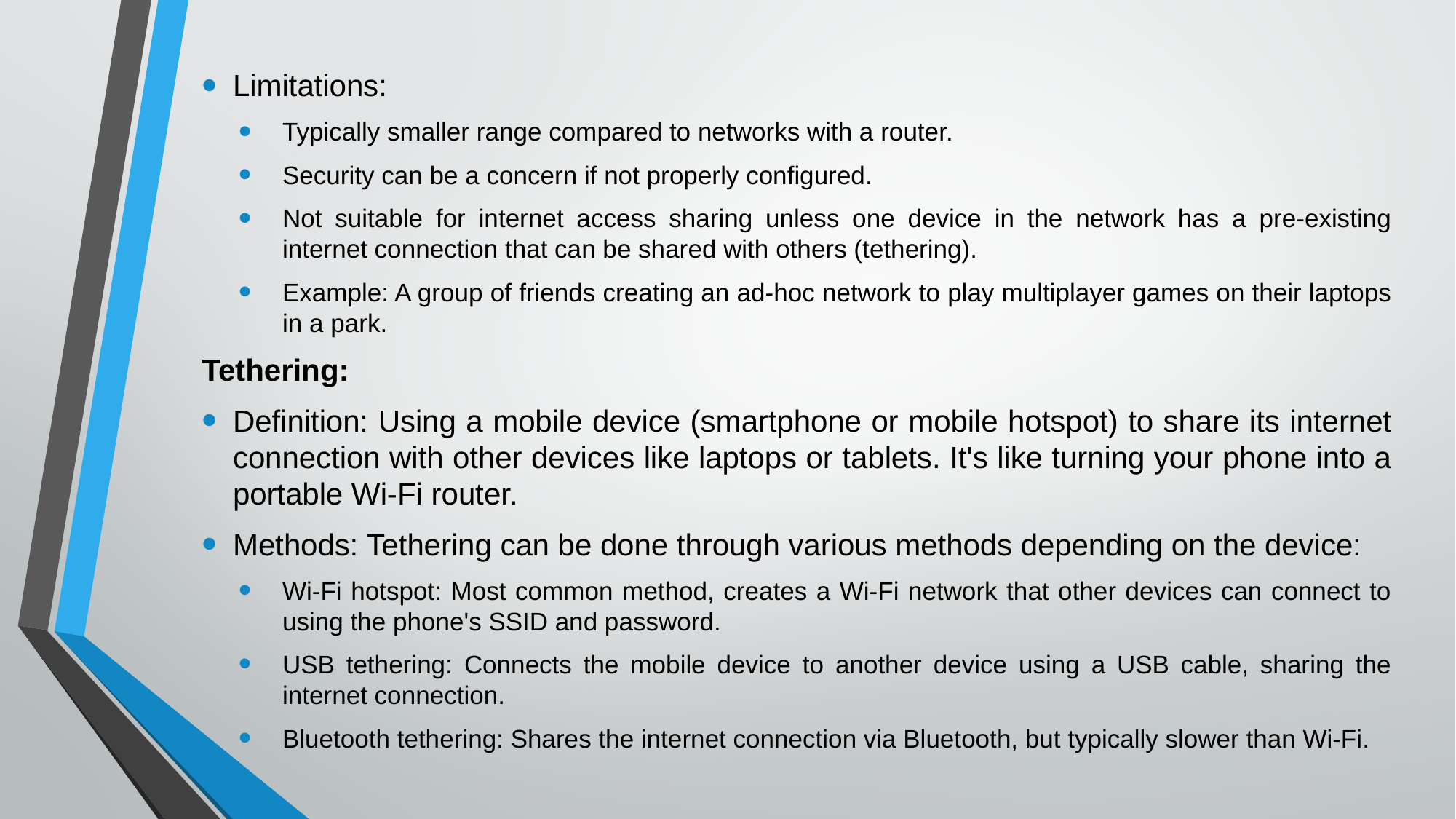

Limitations:
Typically smaller range compared to networks with a router.
Security can be a concern if not properly configured.
Not suitable for internet access sharing unless one device in the network has a pre-existing internet connection that can be shared with others (tethering).
Example: A group of friends creating an ad-hoc network to play multiplayer games on their laptops in a park.
Tethering:
Definition: Using a mobile device (smartphone or mobile hotspot) to share its internet connection with other devices like laptops or tablets. It's like turning your phone into a portable Wi-Fi router.
Methods: Tethering can be done through various methods depending on the device:
Wi-Fi hotspot: Most common method, creates a Wi-Fi network that other devices can connect to using the phone's SSID and password.
USB tethering: Connects the mobile device to another device using a USB cable, sharing the internet connection.
Bluetooth tethering: Shares the internet connection via Bluetooth, but typically slower than Wi-Fi.